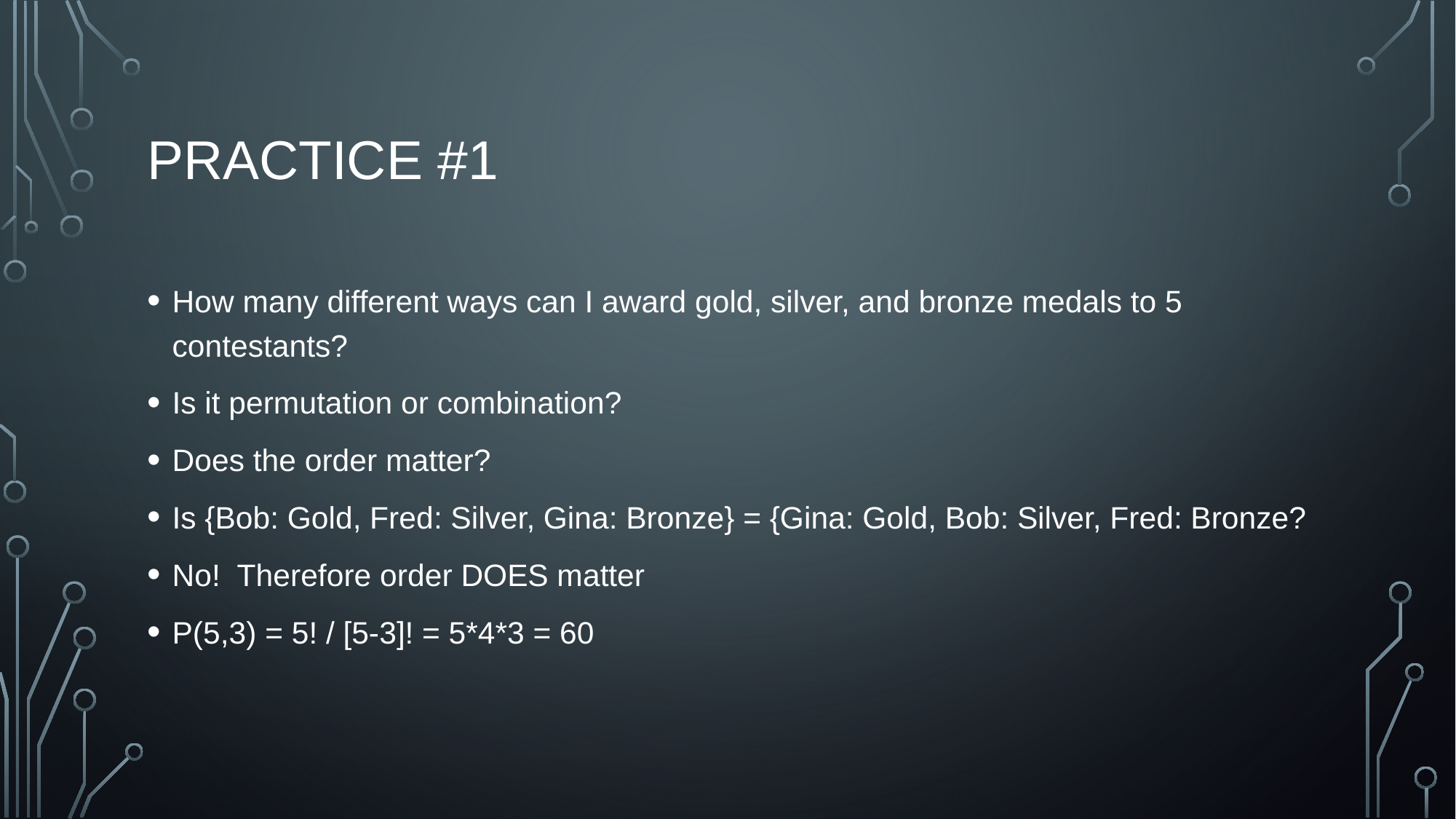

# Practice #1
How many different ways can I award gold, silver, and bronze medals to 5 contestants?
Is it permutation or combination?
Does the order matter?
Is {Bob: Gold, Fred: Silver, Gina: Bronze} = {Gina: Gold, Bob: Silver, Fred: Bronze?
No!  Therefore order DOES matter
P(5,3) = 5! / [5-3]! = 5*4*3 = 60